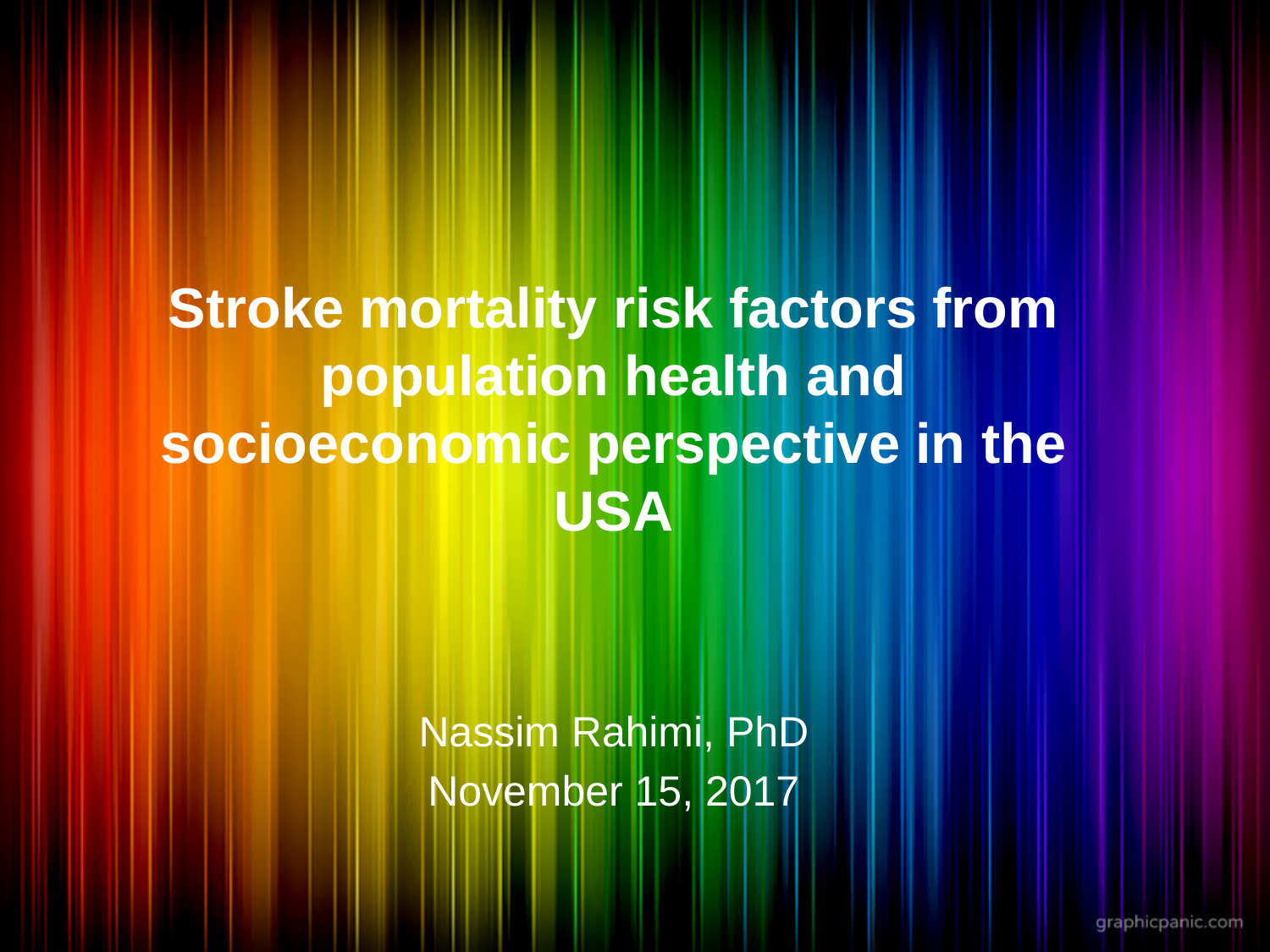

# Stroke mortality risk factors from population health and socioeconomic perspective in the USA
Nassim Rahimi, PhD
November 15, 2017